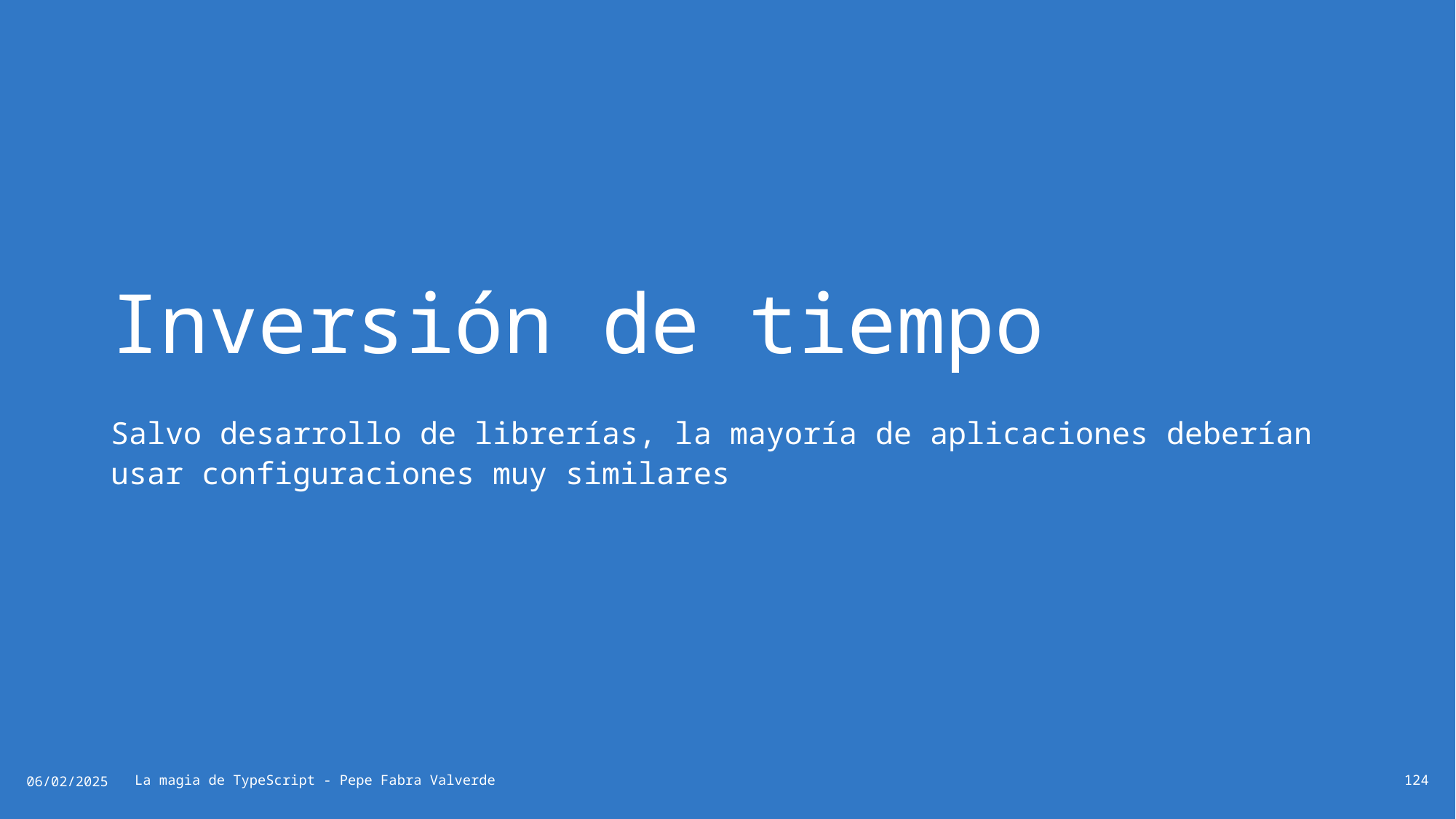

# Inversión de tiempo
Salvo desarrollo de librerías, la mayoría de aplicaciones deberían usar configuraciones muy similares
06/02/2025
La magia de TypeScript - Pepe Fabra Valverde
124